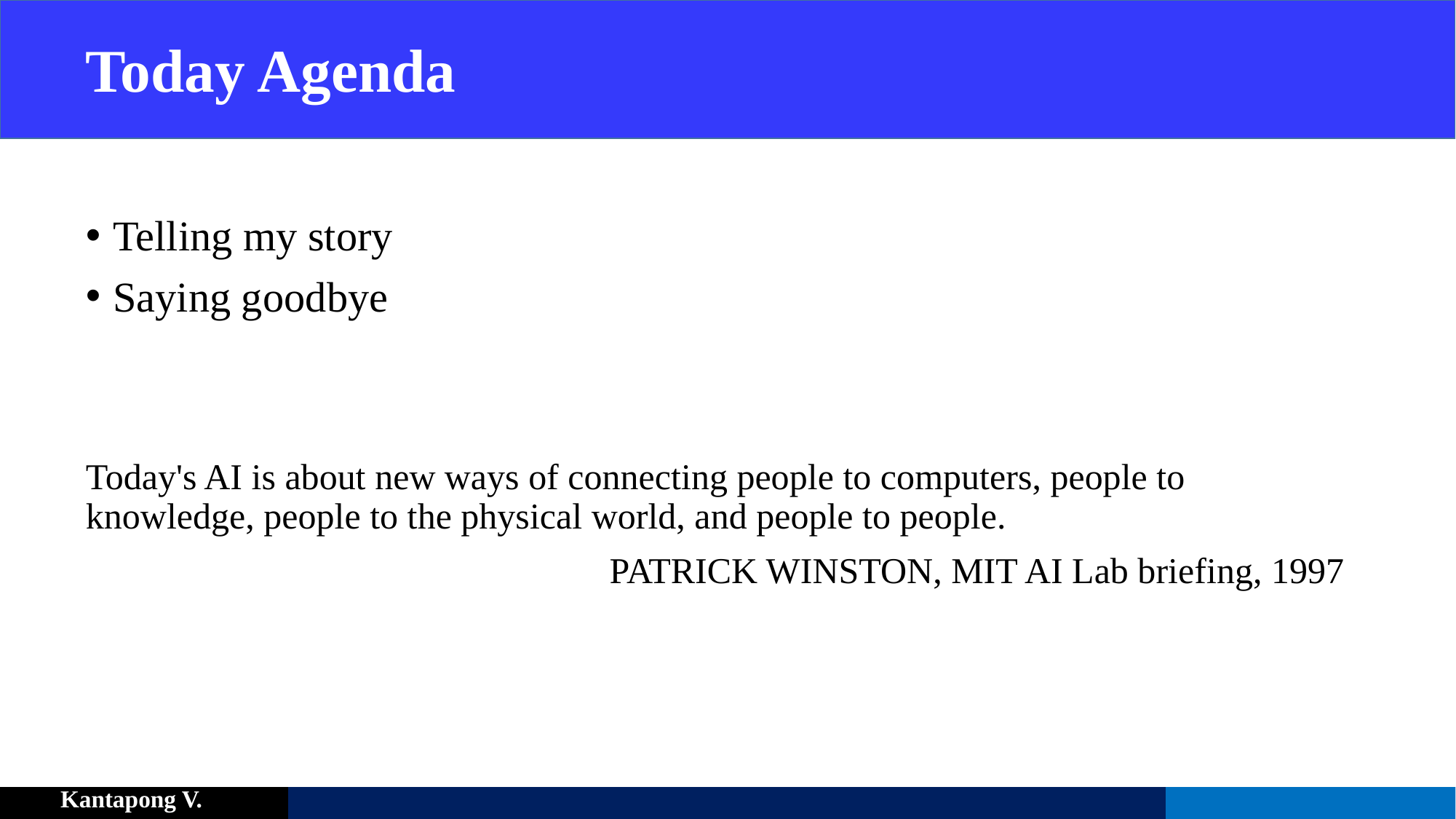

# Today Agenda
Telling my story
Saying goodbye

Today's AI is about new ways of connecting people to computers, people to knowledge, people to the physical world, and people to people.
PATRICK WINSTON, MIT AI Lab briefing, 1997